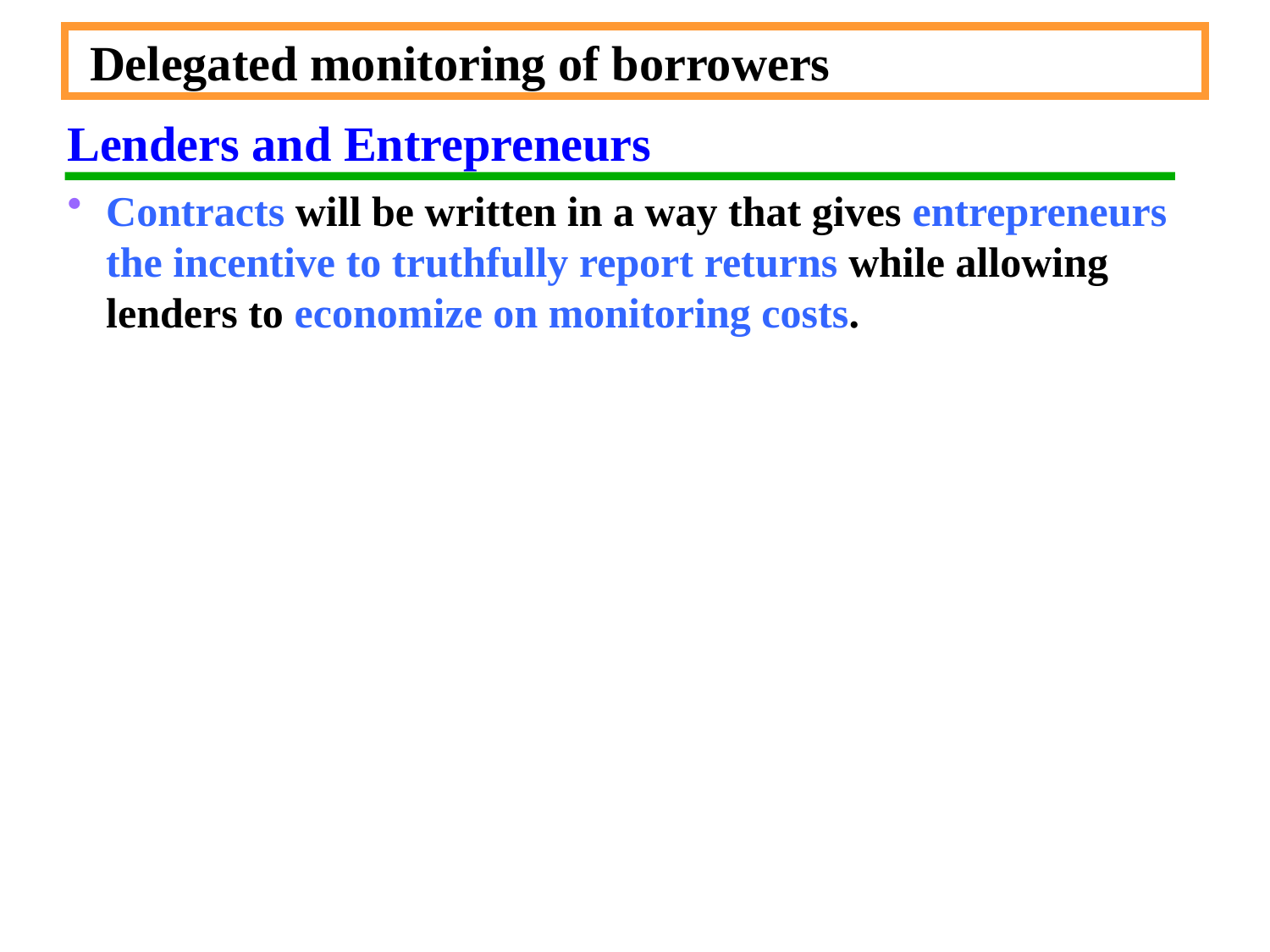

Delegated monitoring of borrowers
Lenders and Entrepreneurs
Contracts will be written in a way that gives entrepreneurs the incentive to truthfully report returns while allowing lenders to economize on monitoring costs.